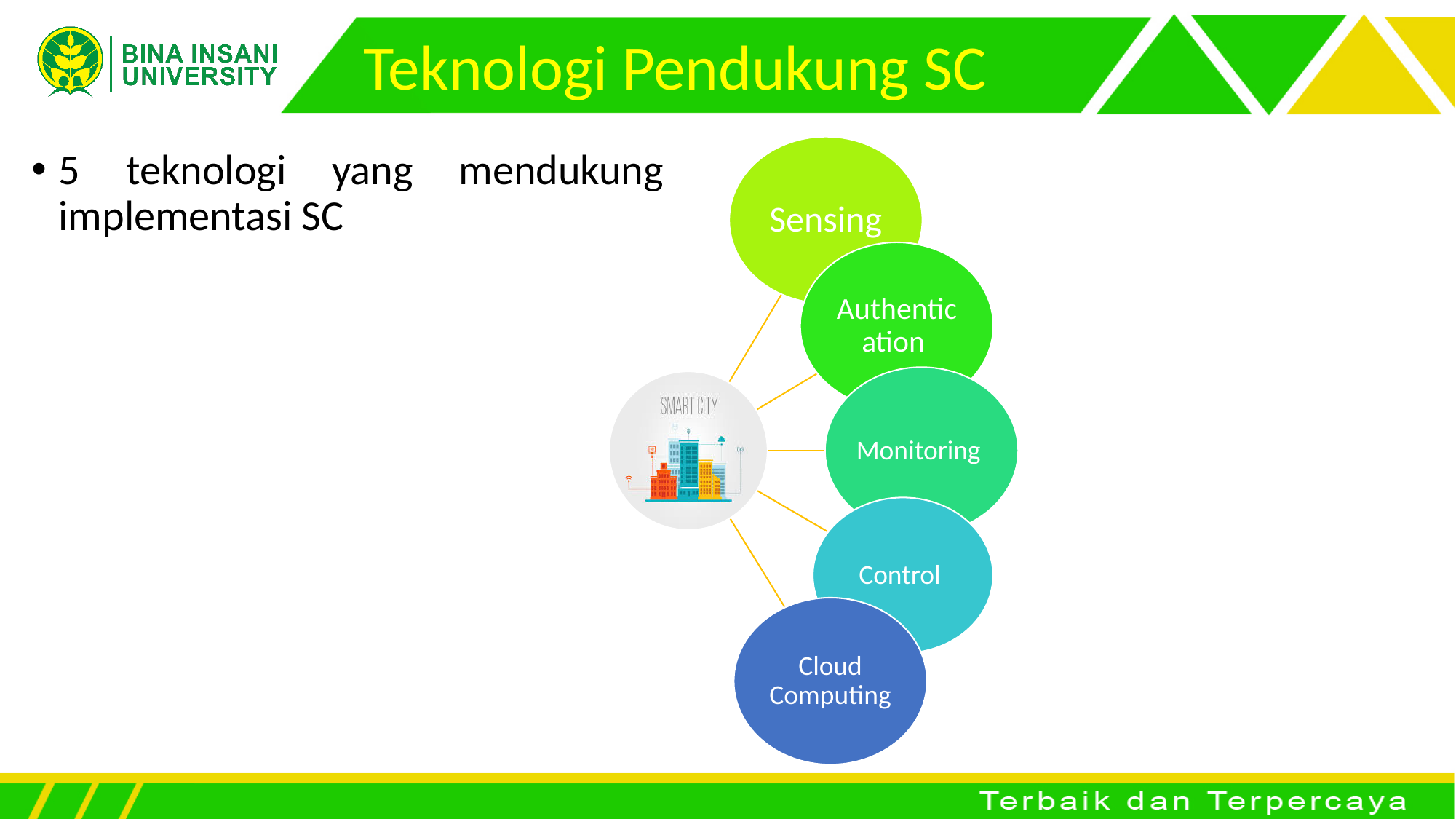

# Teknologi Pendukung SC
5 teknologi yang mendukung implementasi SC

Sensing
Authentication
Monitoring
Control
Cloud Computing